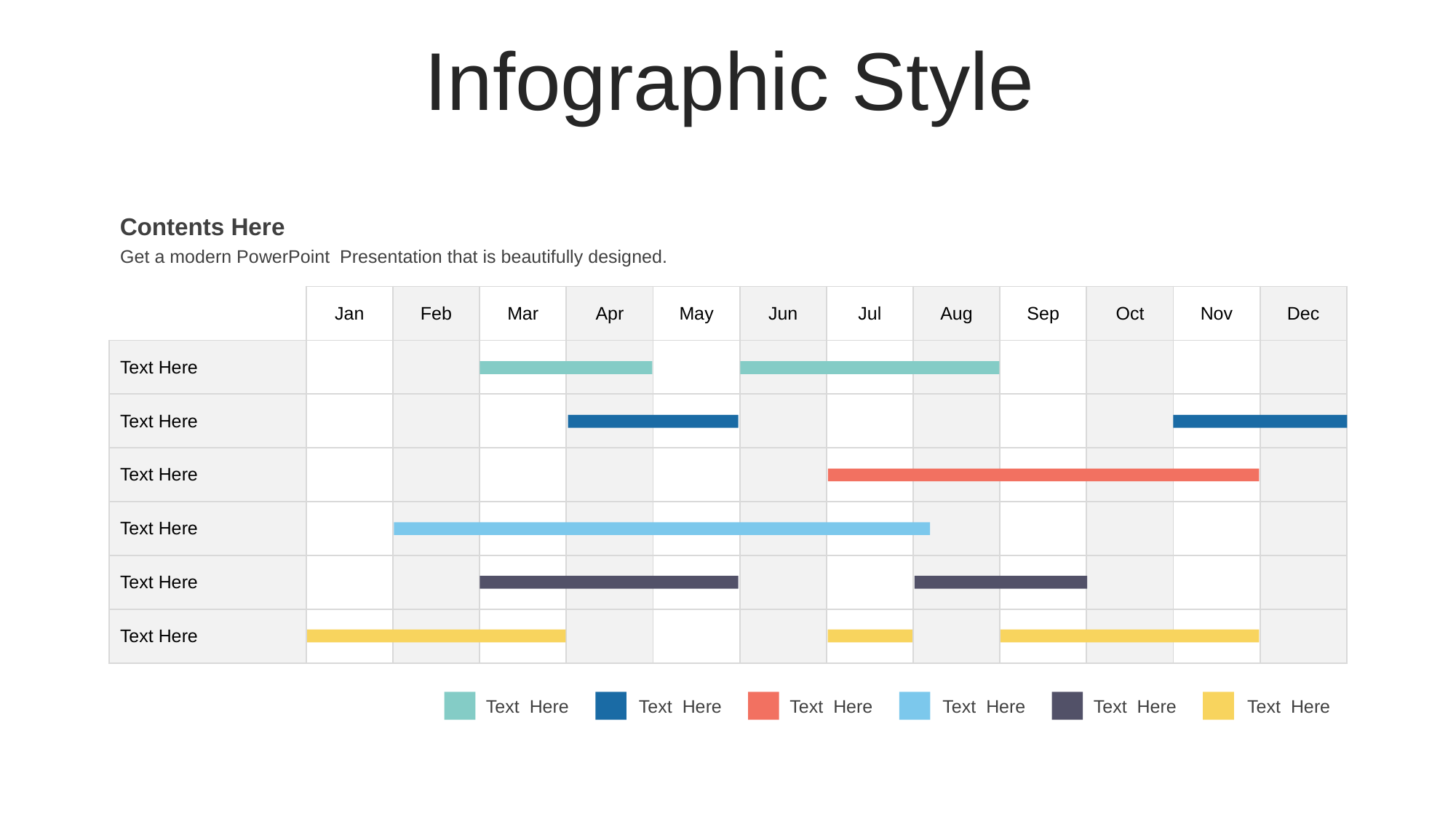

Infographic Style
Contents Here
Get a modern PowerPoint  Presentation that is beautifully designed.
|  | Jan | Feb | Mar | Apr | May | Jun | Jul | Aug | Sep | Oct | Nov | Dec |
| --- | --- | --- | --- | --- | --- | --- | --- | --- | --- | --- | --- | --- |
| Text Here |  |  |  |  |  |  |  |  |  |  |  |  |
| Text Here |  |  |  |  |  |  |  |  |  |  |  |  |
| Text Here |  |  |  |  |  |  |  |  |  |  |  |  |
| Text Here |  |  |  |  |  |  |  |  |  |  |  |  |
| Text Here |  |  |  |  |  |  |  |  |  |  |  |  |
| Text Here |  |  |  |  |  |  |  |  |  |  |  |  |

Text  Here

Text  Here

Text  Here

Text  Here

Text  Here

Text  Here